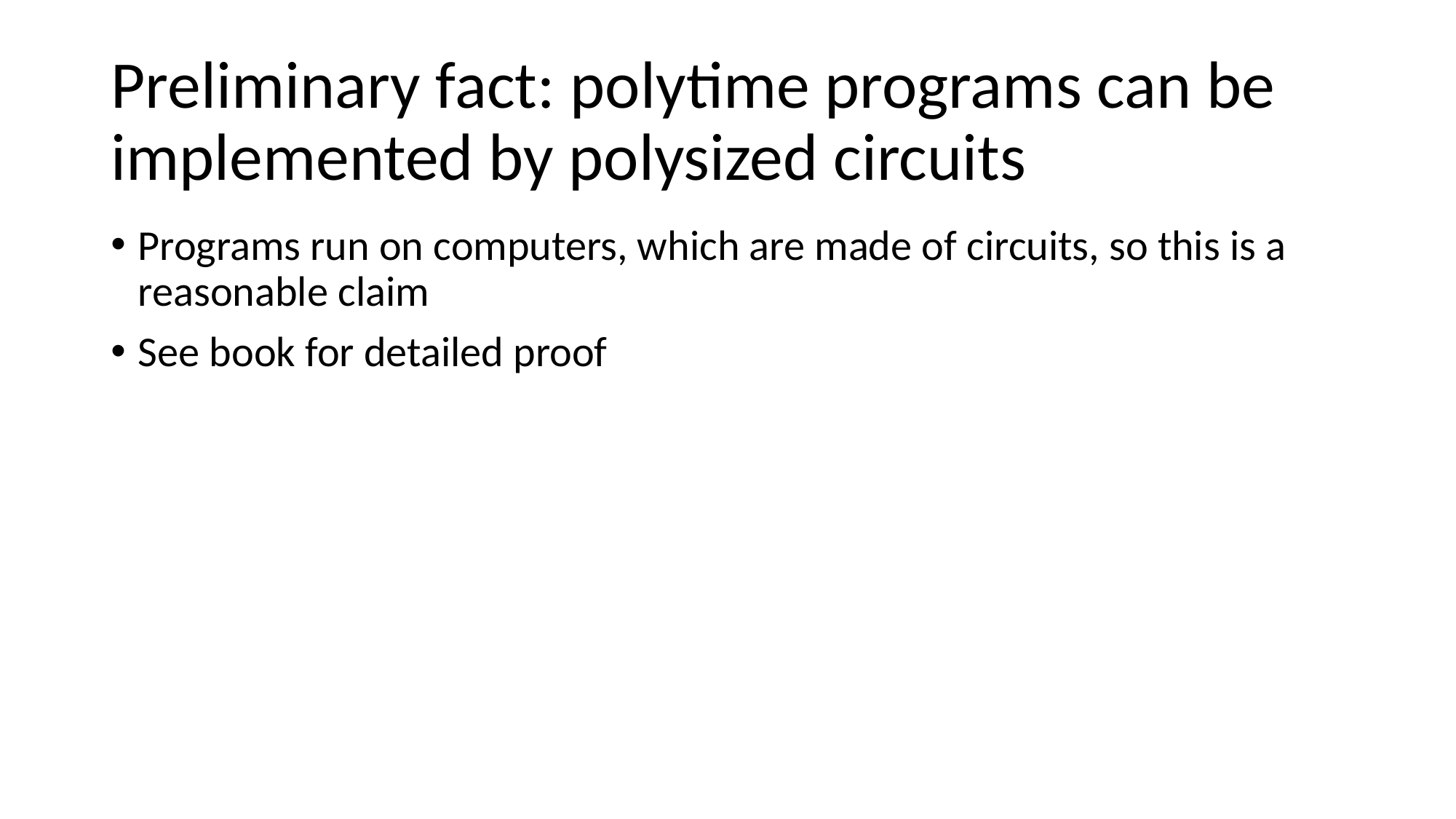

# Preliminary fact: polytime programs can be implemented by polysized circuits
Programs run on computers, which are made of circuits, so this is a reasonable claim
See book for detailed proof